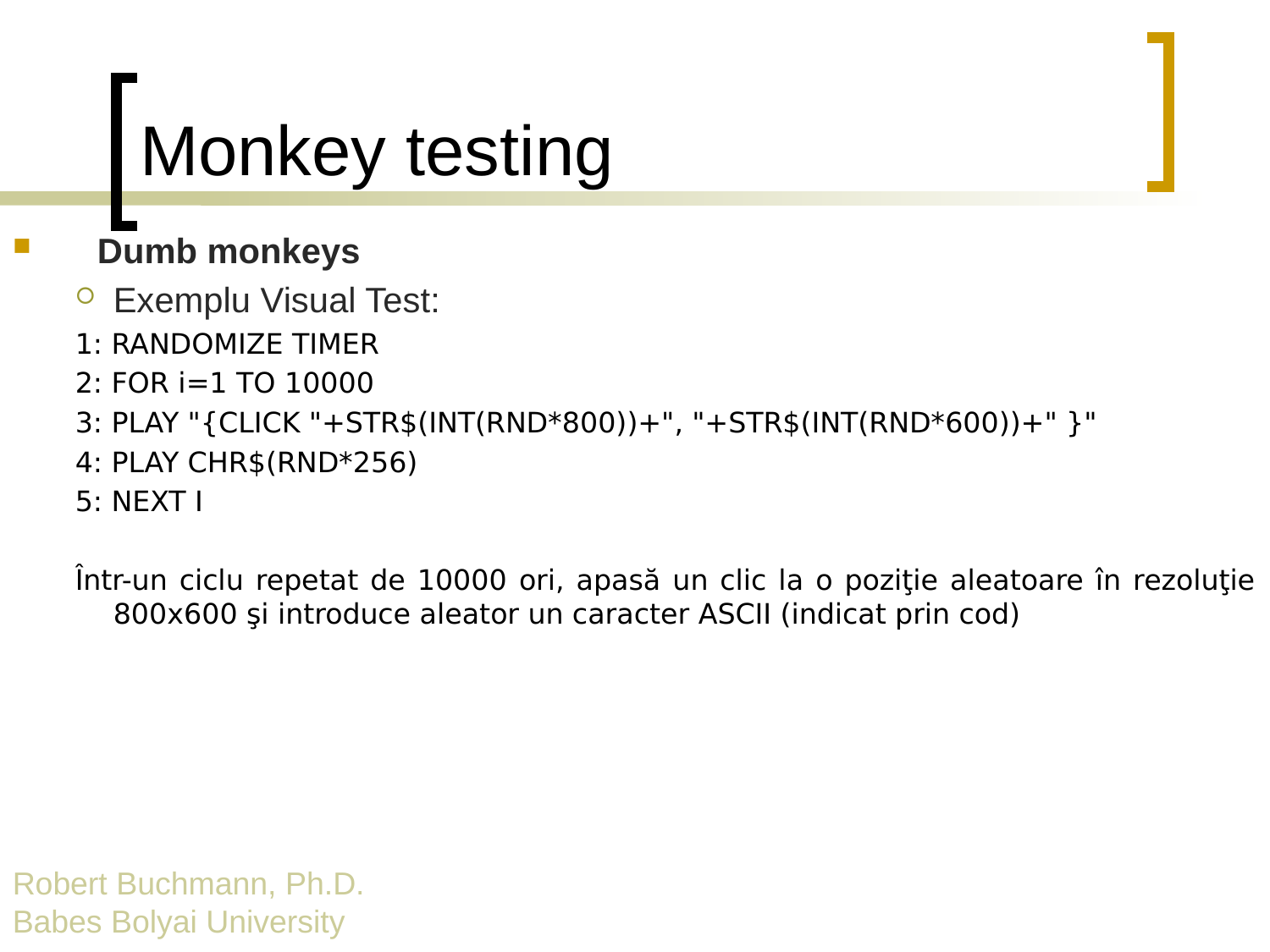

# Monkey testing
Dumb monkeys
Exemplu Visual Test:
1: RANDOMIZE TIMER
2: FOR i=1 TO 10000
3: PLAY "{CLICK "+STR$(INT(RND*800))+", "+STR$(INT(RND*600))+" }"
4: PLAY CHR$(RND*256)
5: NEXT I

Într-un ciclu repetat de 10000 ori, apasă un clic la o poziţie aleatoare în rezoluţie 800x600 şi introduce aleator un caracter ASCII (indicat prin cod)